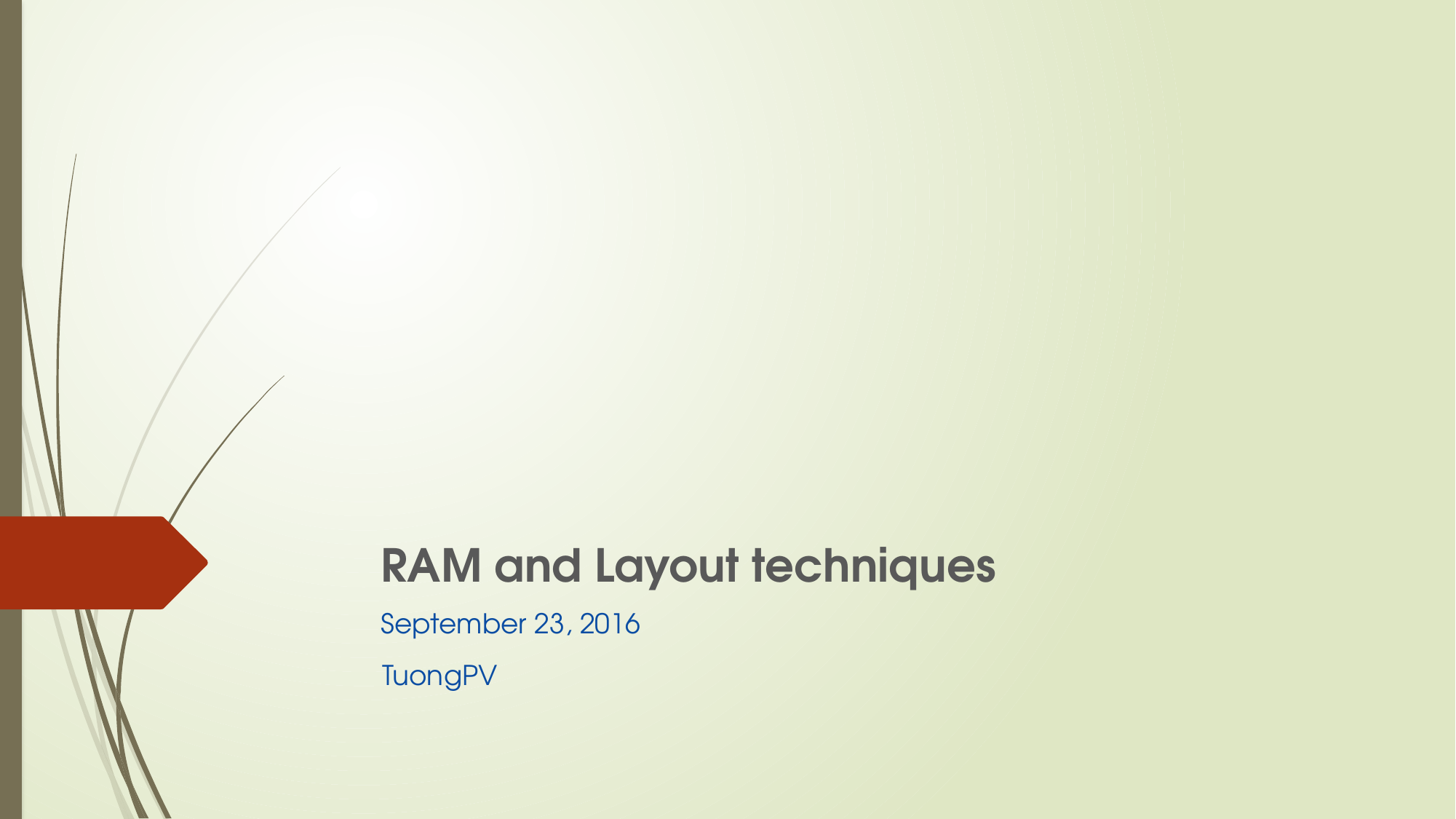

RAM and Layout techniques
September 23, 2016
TuongPV